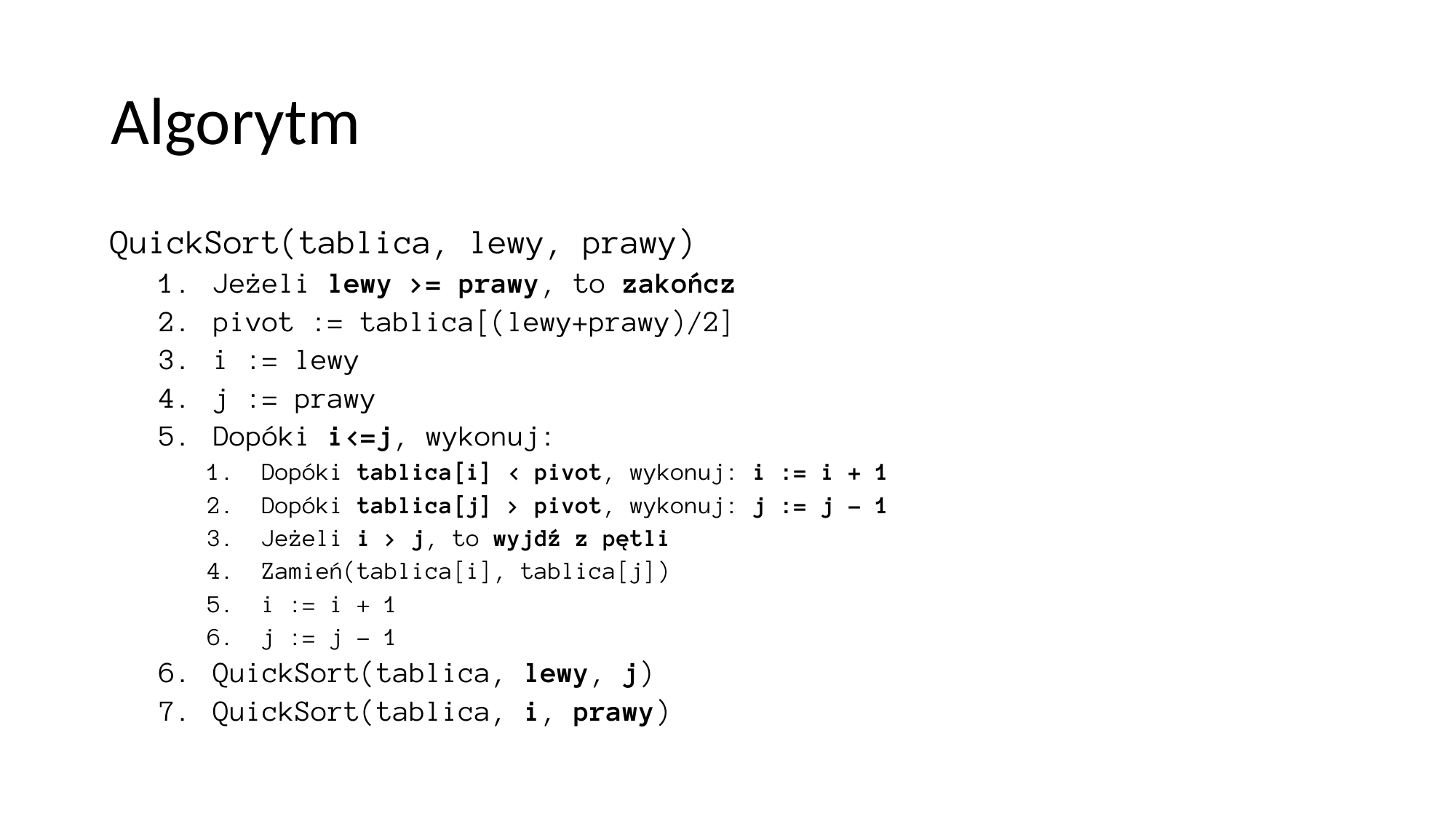

# Algorytm
QuickSort(tablica, lewy, prawy)
Jeżeli lewy >= prawy, to zakończ
pivot := tablica[(lewy+prawy)/2]
i := lewy
j := prawy
Dopóki i<=j, wykonuj:
Dopóki tablica[i] < pivot, wykonuj: i := i + 1
Dopóki tablica[j] > pivot, wykonuj: j := j – 1
Jeżeli i > j, to wyjdź z pętli
Zamień(tablica[i], tablica[j])
i := i + 1
j := j - 1
QuickSort(tablica, lewy, j)
QuickSort(tablica, i, prawy)